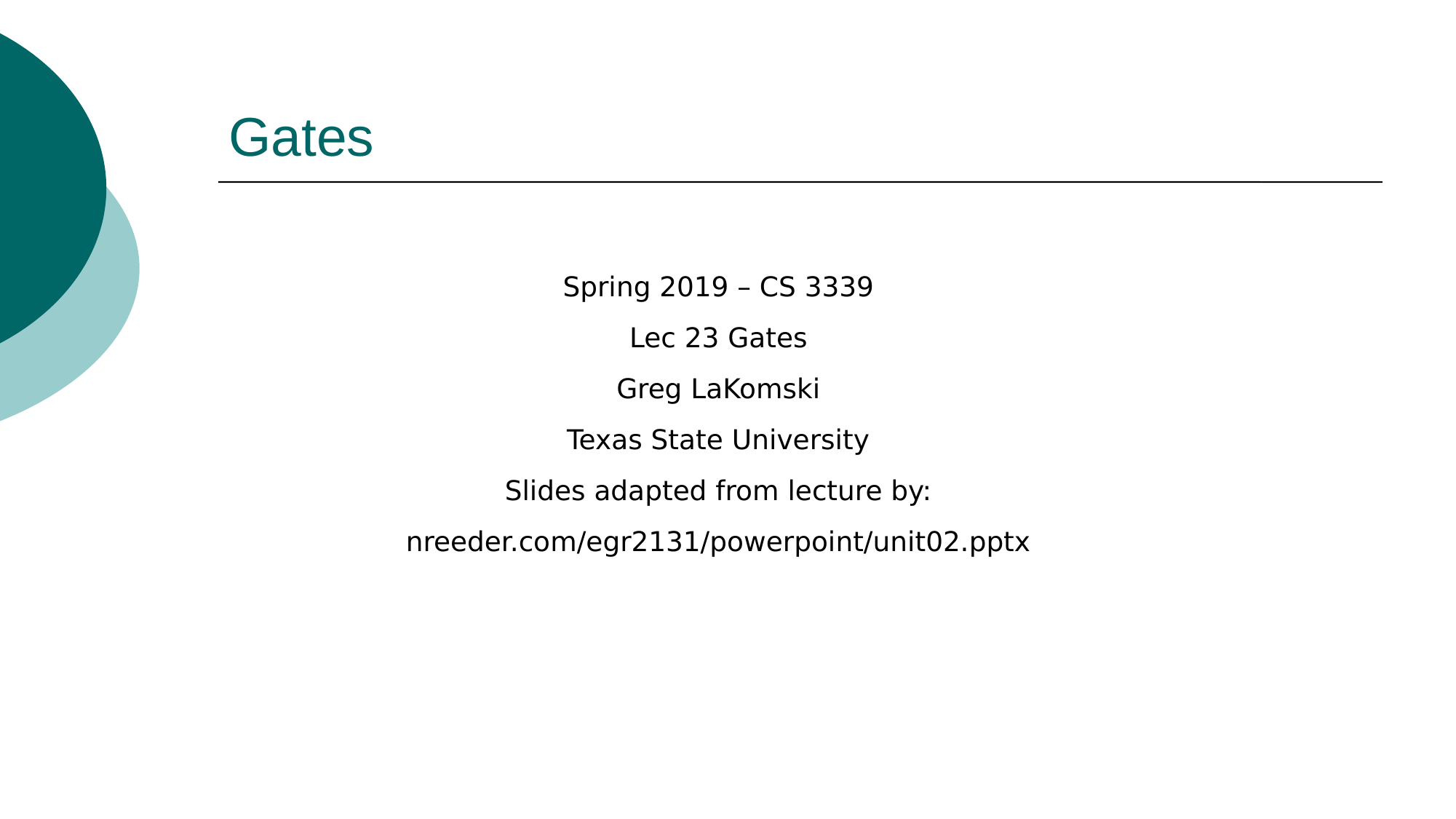

# Gates
Spring 2019 – CS 3339
Lec 23 Gates
Greg LaKomski
Texas State University
Slides adapted from lecture by:
nreeder.com/egr2131/powerpoint/unit02.pptx